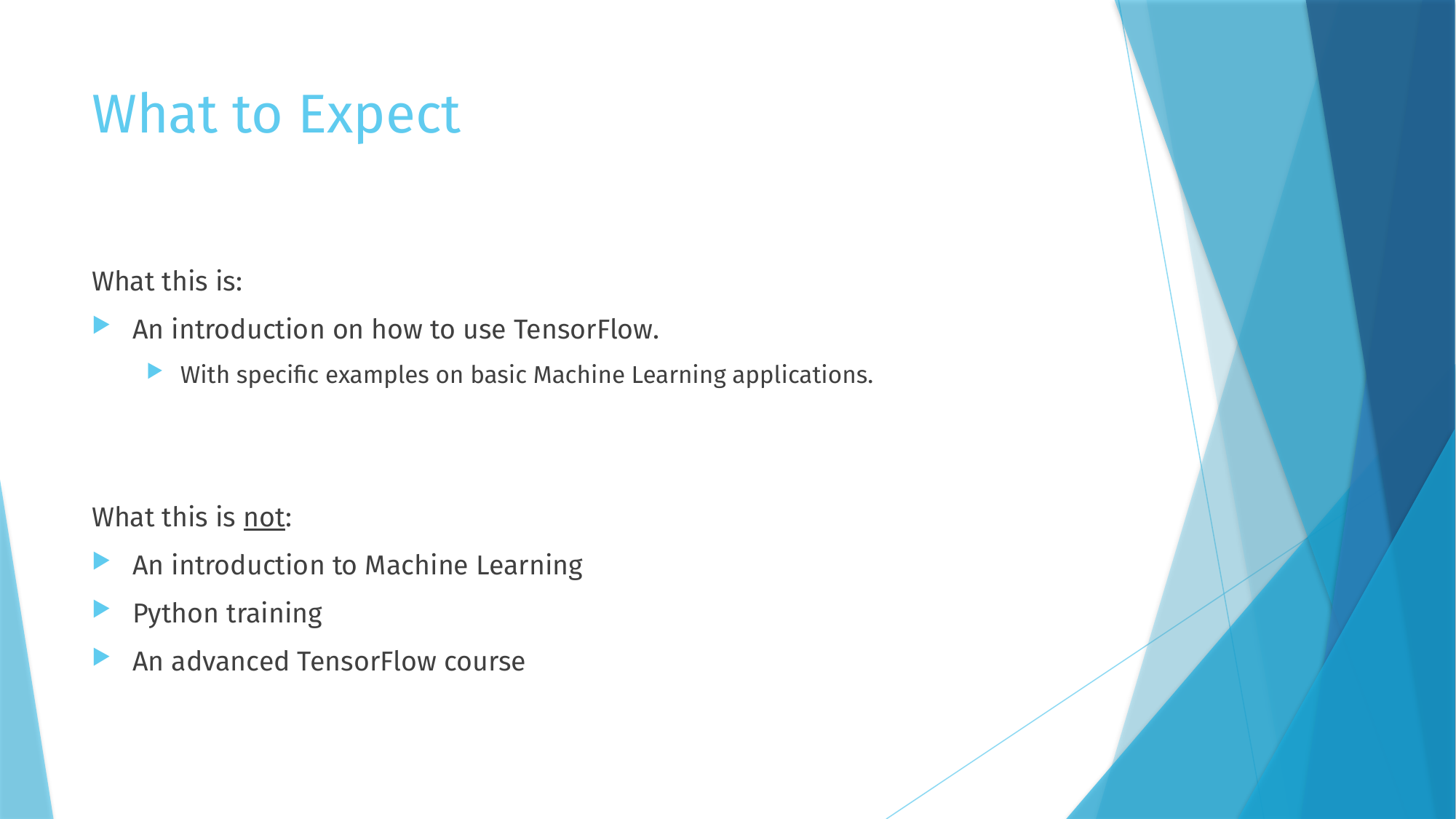

# What to Expect
What this is:
An introduction on how to use TensorFlow.
With specific examples on basic Machine Learning applications.

What this is not:
An introduction to Machine Learning
Python training
An advanced TensorFlow course